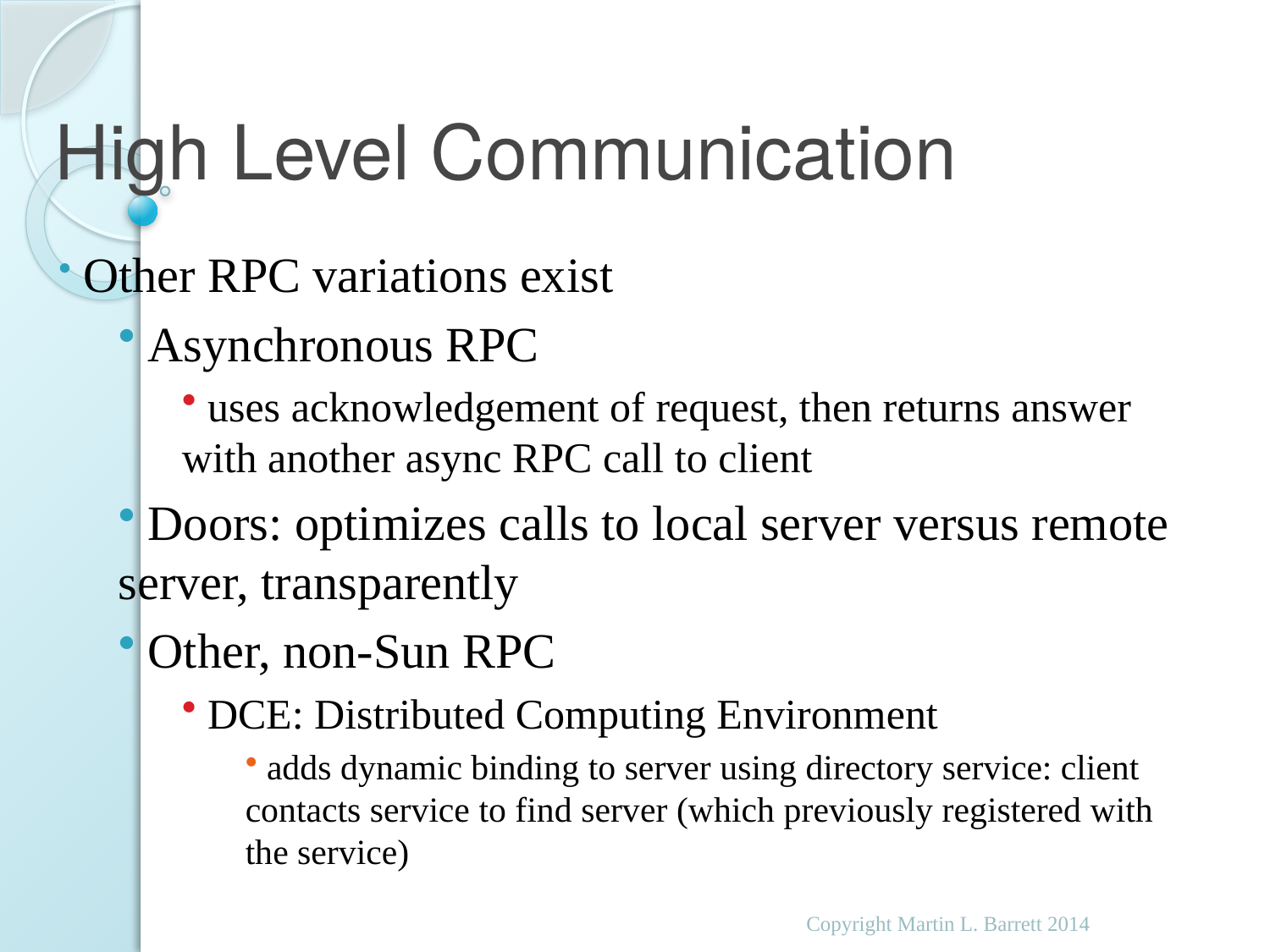

# High Level Communication
 Other RPC variations exist
 Asynchronous RPC
 uses acknowledgement of request, then returns answer with another async RPC call to client
 Doors: optimizes calls to local server versus remote server, transparently
 Other, non-Sun RPC
 DCE: Distributed Computing Environment
 adds dynamic binding to server using directory service: client contacts service to find server (which previously registered with the service)
Copyright Martin L. Barrett 2014